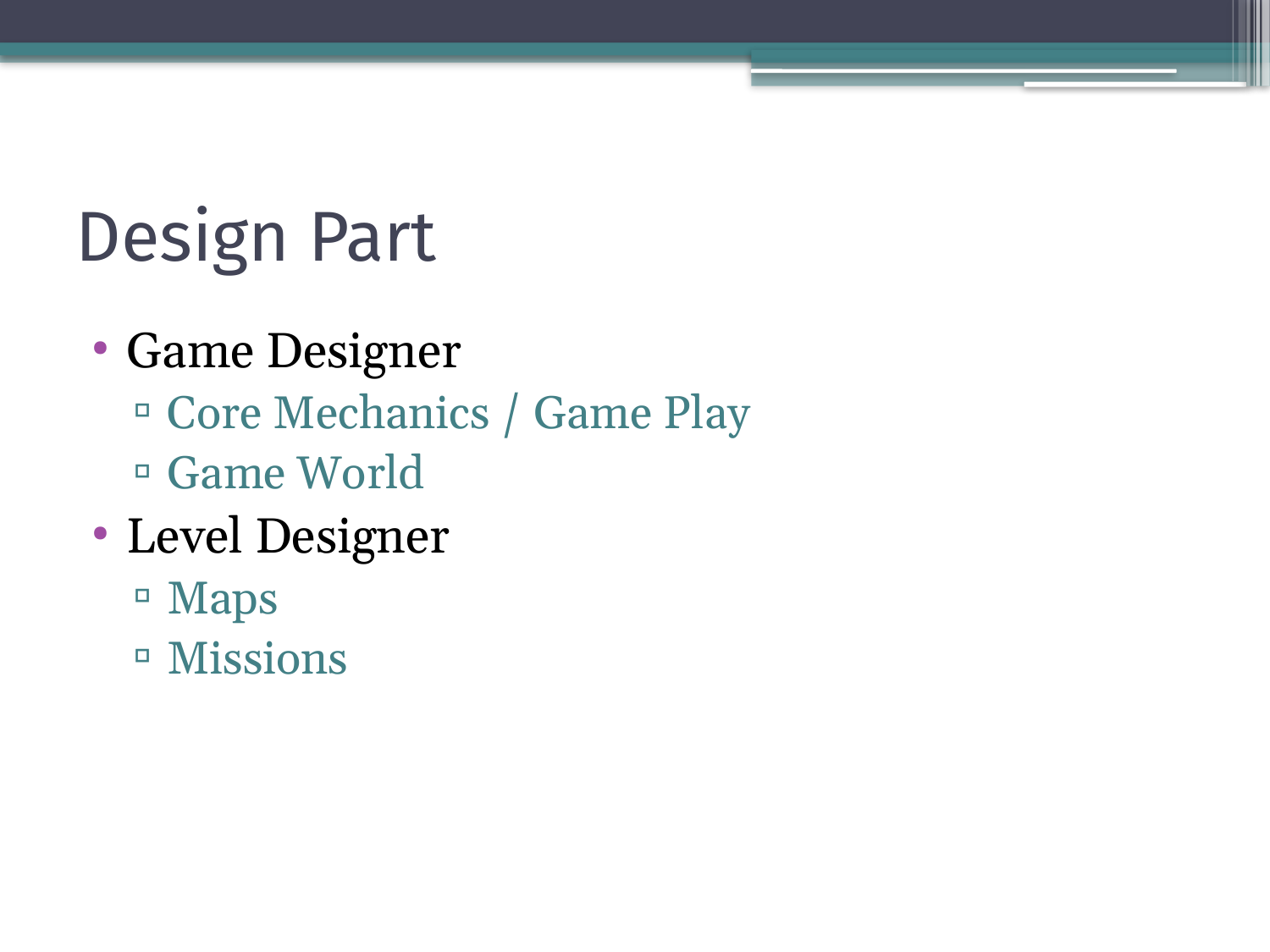

# Design Part
Game Designer
Core Mechanics / Game Play
Game World
Level Designer
Maps
Missions